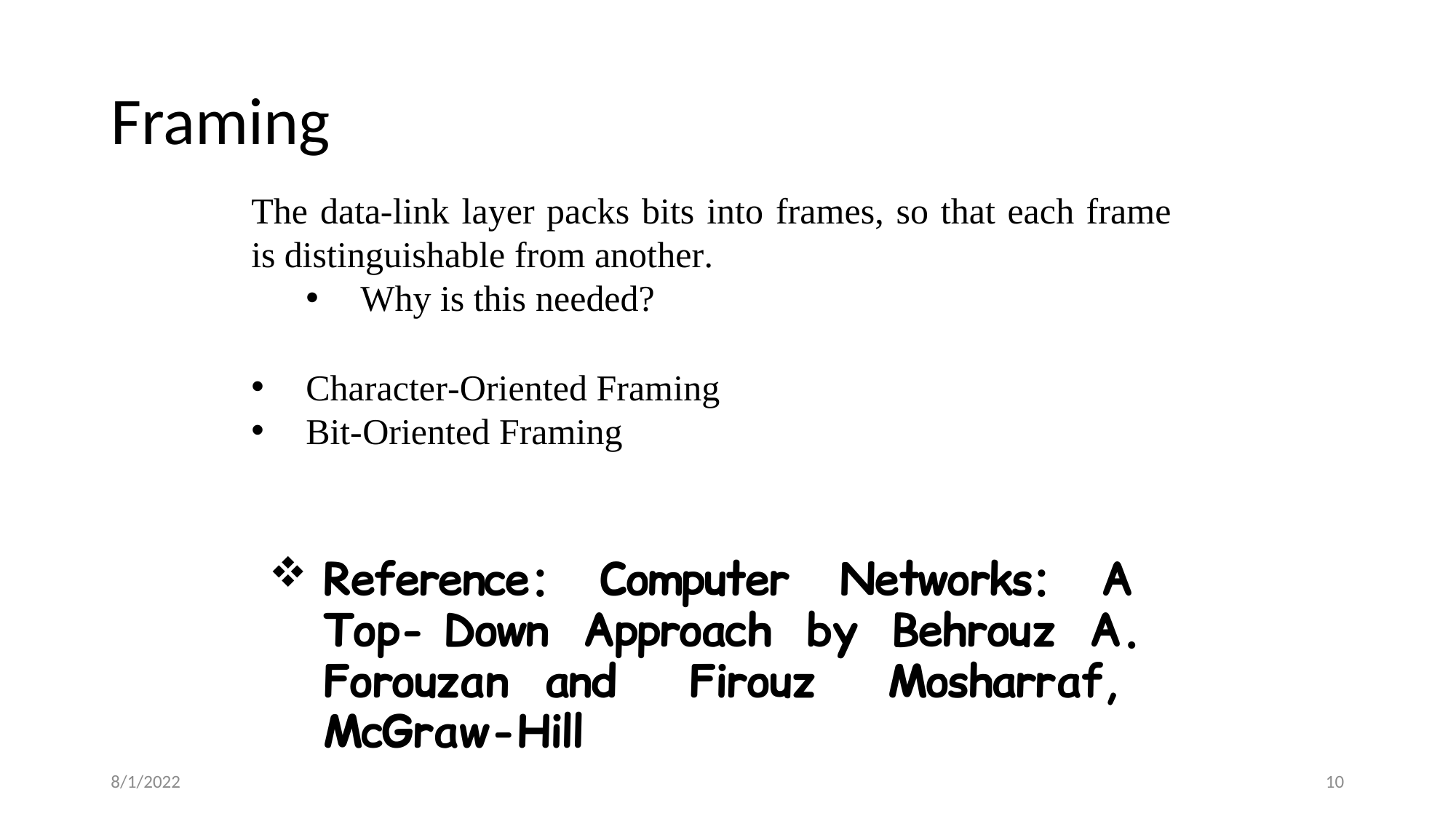

# Framing
The data-link layer packs bits into frames, so that each frame is distinguishable from another.
Why is this needed?

Character-Oriented Framing
Bit-Oriented Framing

Reference:  Computer  Networks:  A  Top- Down  Approach  by  Behrouz  A.  Forouzan and  Firouz  Mosharraf,  McGraw-Hill

8/1/2022
10